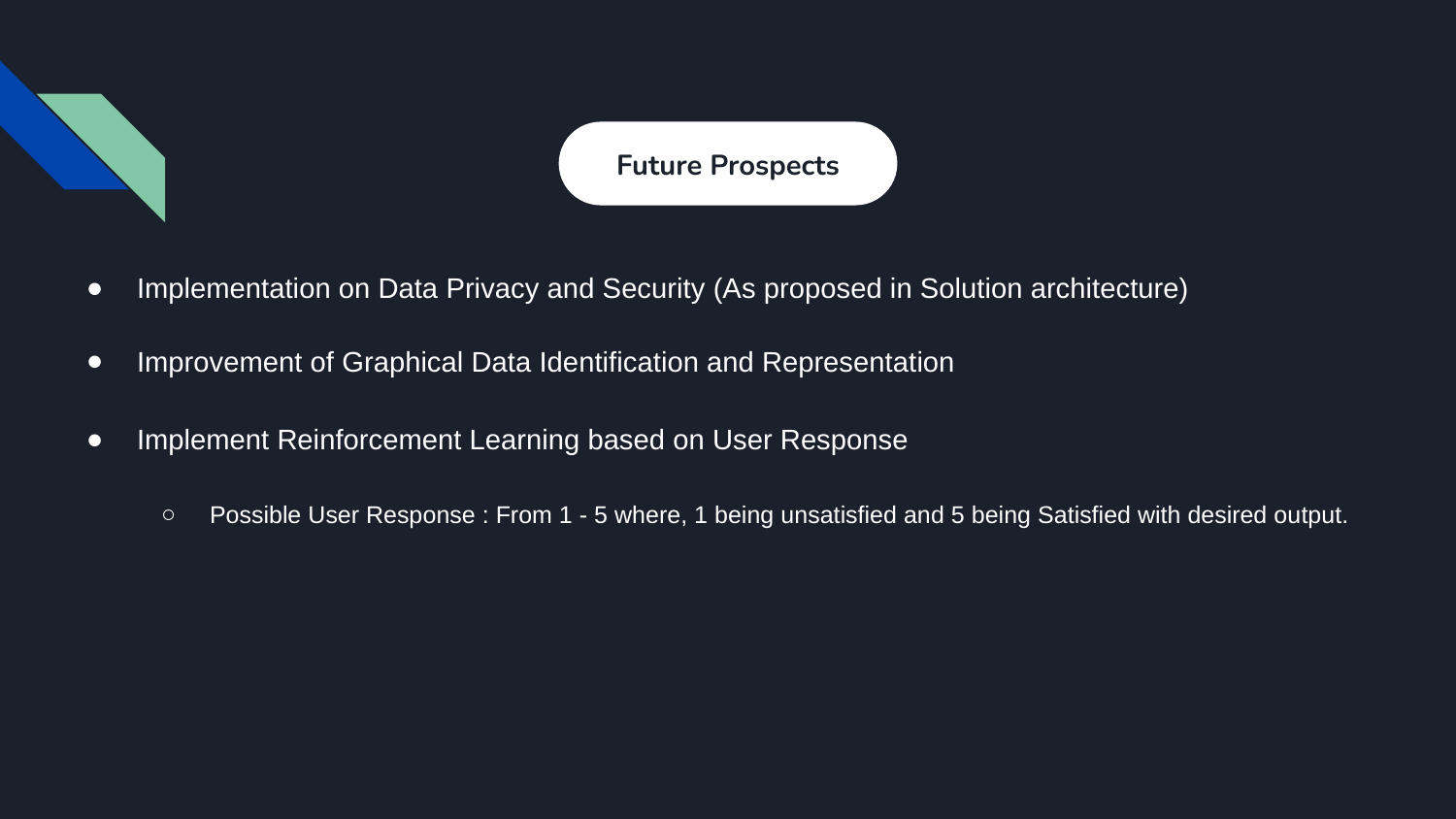

Future Prospects
Implementation on Data Privacy and Security (As proposed in Solution architecture)
Improvement of Graphical Data Identification and Representation
Implement Reinforcement Learning based on User Response
Possible User Response : From 1 - 5 where, 1 being unsatisfied and 5 being Satisfied with desired output.